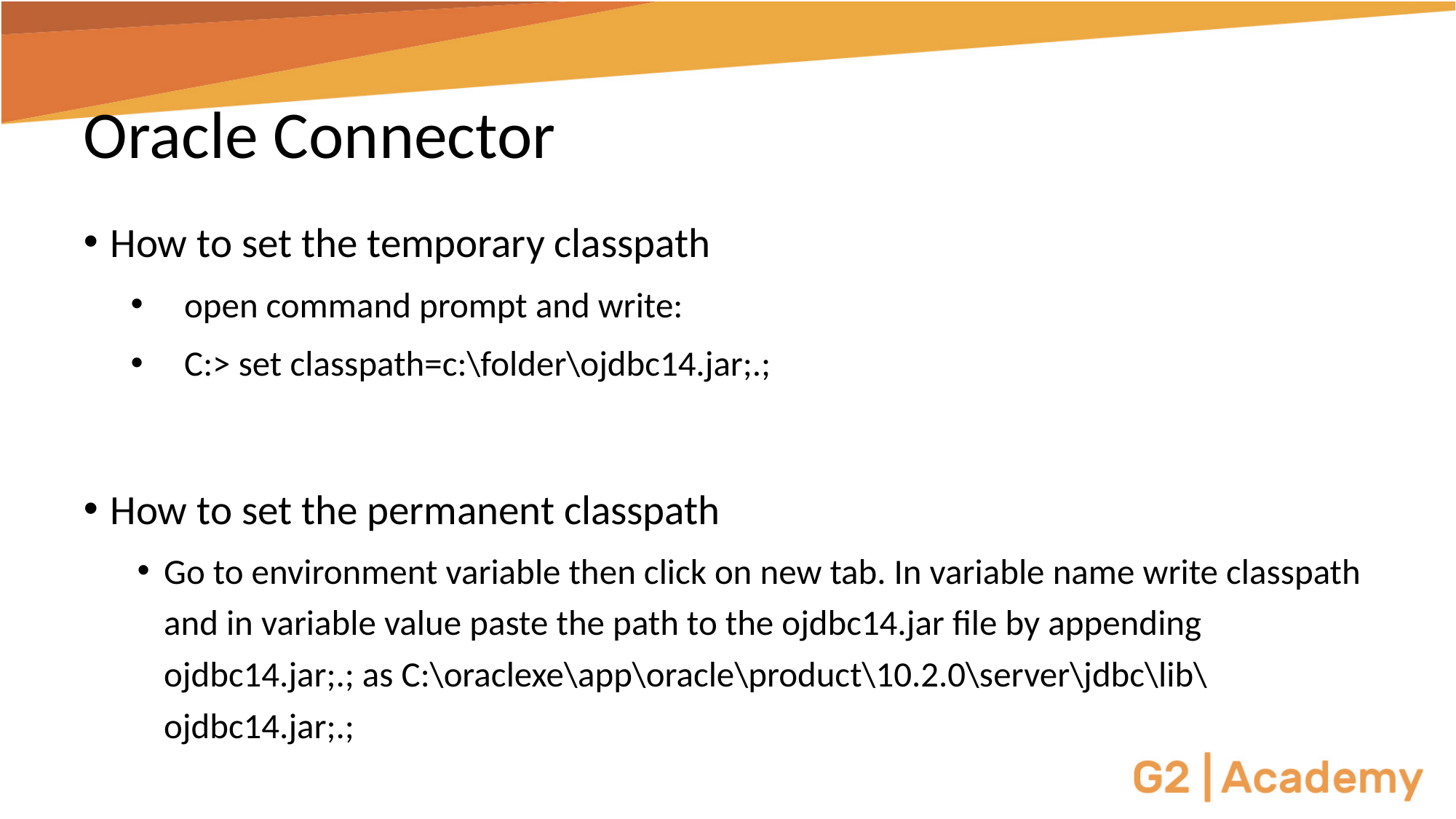

# Oracle Connector
How to set the temporary classpath
open command prompt and write:
C:> set classpath=c:\folder\ojdbc14.jar;.;

How to set the permanent classpath
Go to environment variable then click on new tab. In variable name write classpath and in variable value paste the path to the ojdbc14.jar file by appending ojdbc14.jar;.; as C:\oraclexe\app\oracle\product\10.2.0\server\jdbc\lib\ojdbc14.jar;.;